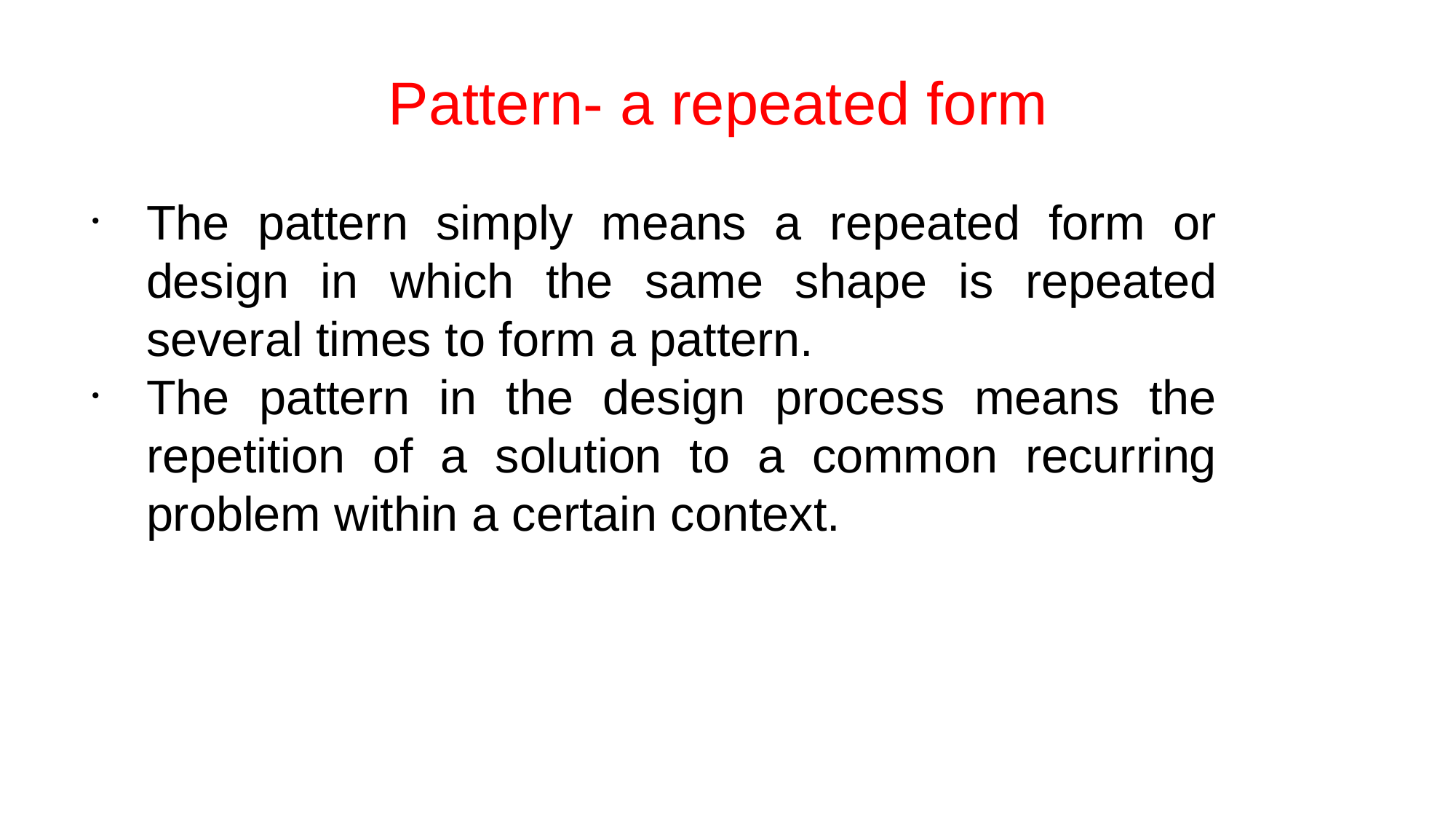

Pattern- a repeated form
The pattern simply means a repeated form or design in which the same shape is repeated several times to form a pattern.
The pattern in the design process means the repetition of a solution to a common recurring problem within a certain context.